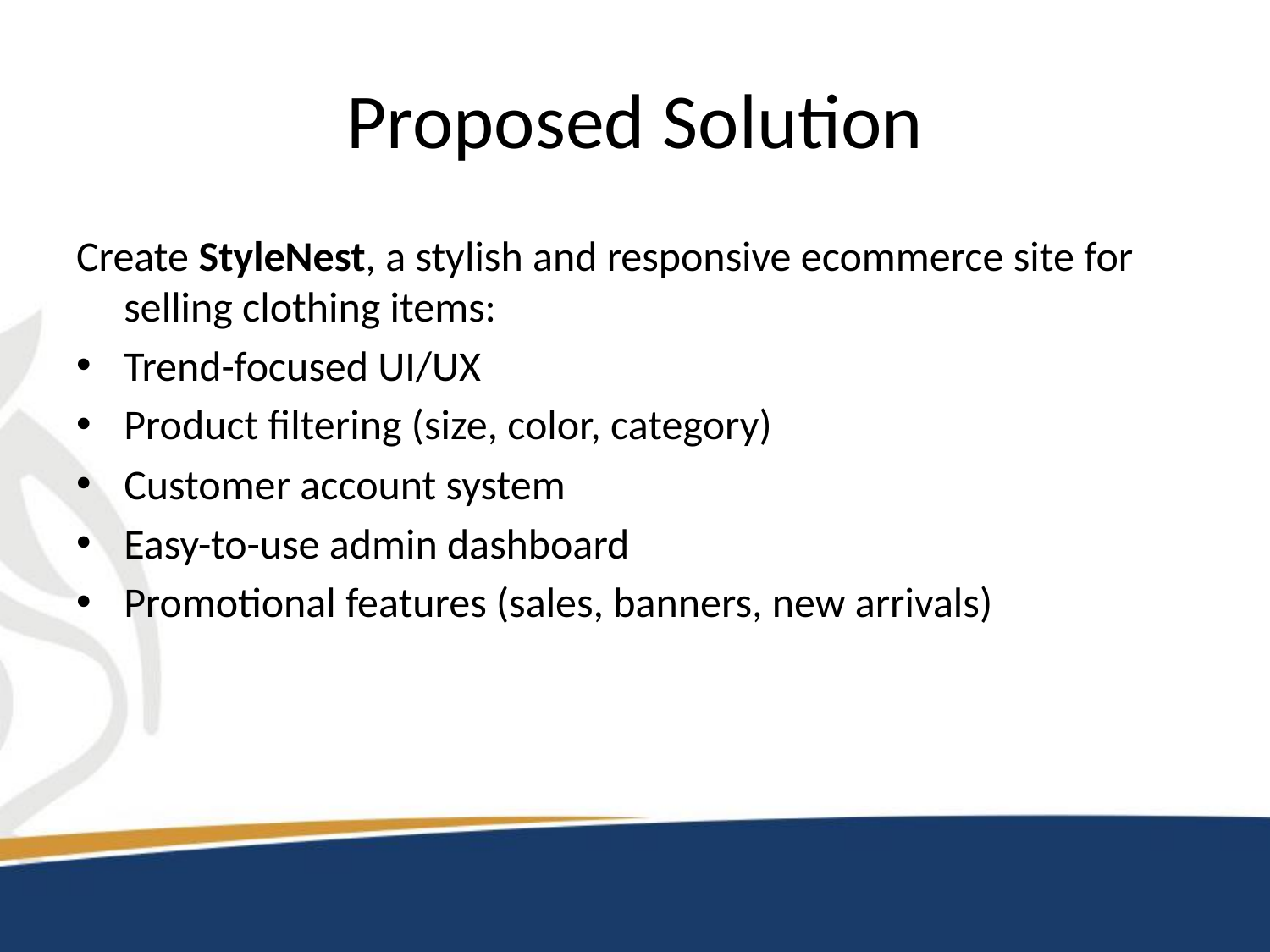

# Proposed Solution
Create StyleNest, a stylish and responsive ecommerce site for selling clothing items:
Trend-focused UI/UX
Product filtering (size, color, category)
Customer account system
Easy-to-use admin dashboard
Promotional features (sales, banners, new arrivals)